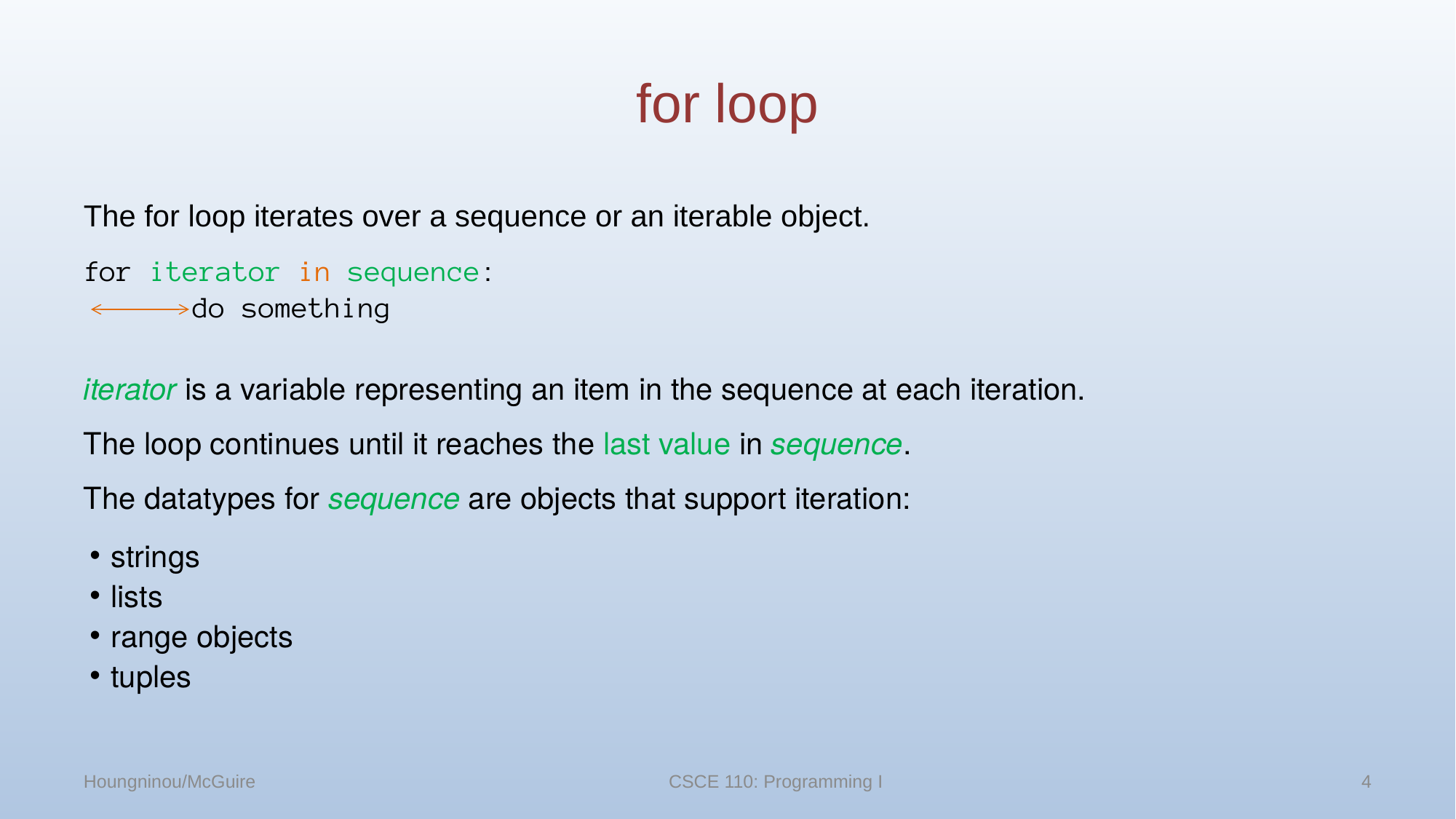

# for loop
The for loop iterates over a sequence or an iterable object.
for iterator in sequence:
	do something
iterator is a variable representing an item in the sequence at each iteration.
The loop continues until it reaches the last value in sequence.
The datatypes for sequence are objects that support iteration:
strings
lists
range objects
tuples
Houngninou/McGuire
CSCE 110: Programming I
4